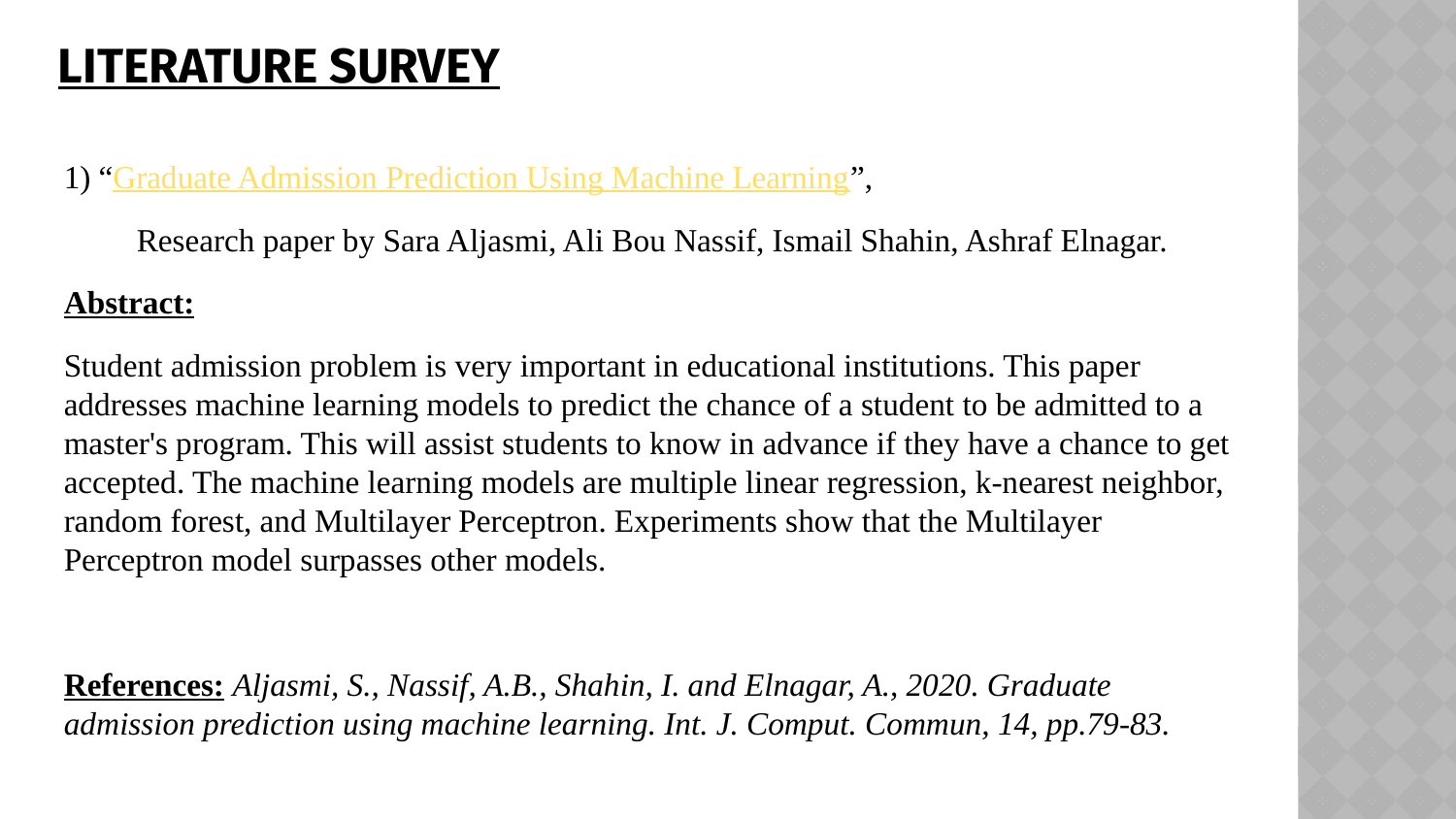

# Literature Survey
1) “Graduate Admission Prediction Using Machine Learning”,
Research paper by Sara Aljasmi, Ali Bou Nassif, Ismail Shahin, Ashraf Elnagar.
Abstract:
Student admission problem is very important in educational institutions. This paper addresses machine learning models to predict the chance of a student to be admitted to a master's program. This will assist students to know in advance if they have a chance to get accepted. The machine learning models are multiple linear regression, k-nearest neighbor, random forest, and Multilayer Perceptron. Experiments show that the Multilayer Perceptron model surpasses other models.

References: Aljasmi, S., Nassif, A.B., Shahin, I. and Elnagar, A., 2020. Graduate admission prediction using machine learning. Int. J. Comput. Commun, 14, pp.79-83.